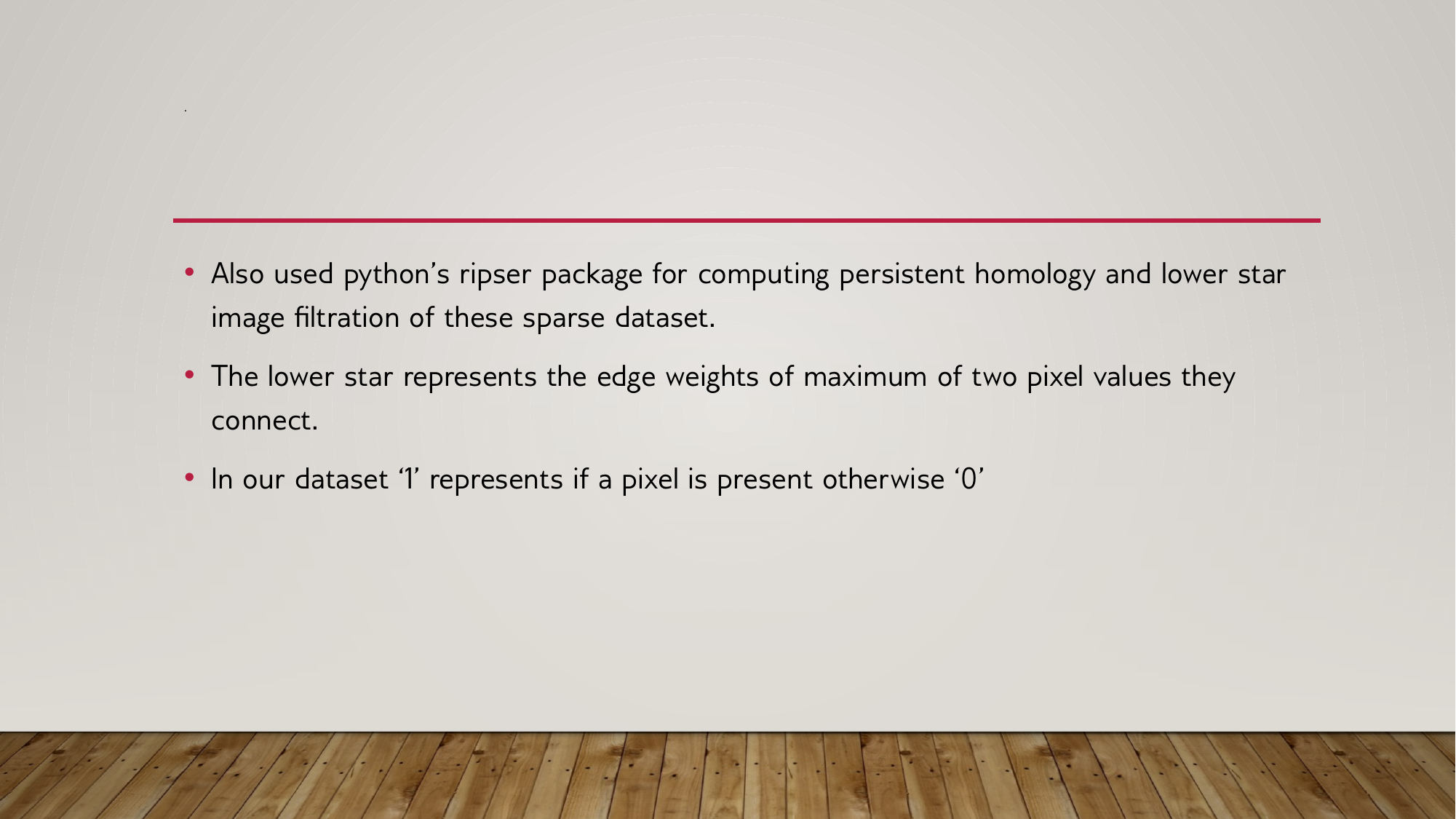

# .
Also used python’s ripser package for computing persistent homology and lower star image filtration of these sparse dataset.
The lower star represents the edge weights of maximum of two pixel values they connect.
In our dataset ‘1’ represents if a pixel is present otherwise ‘0’